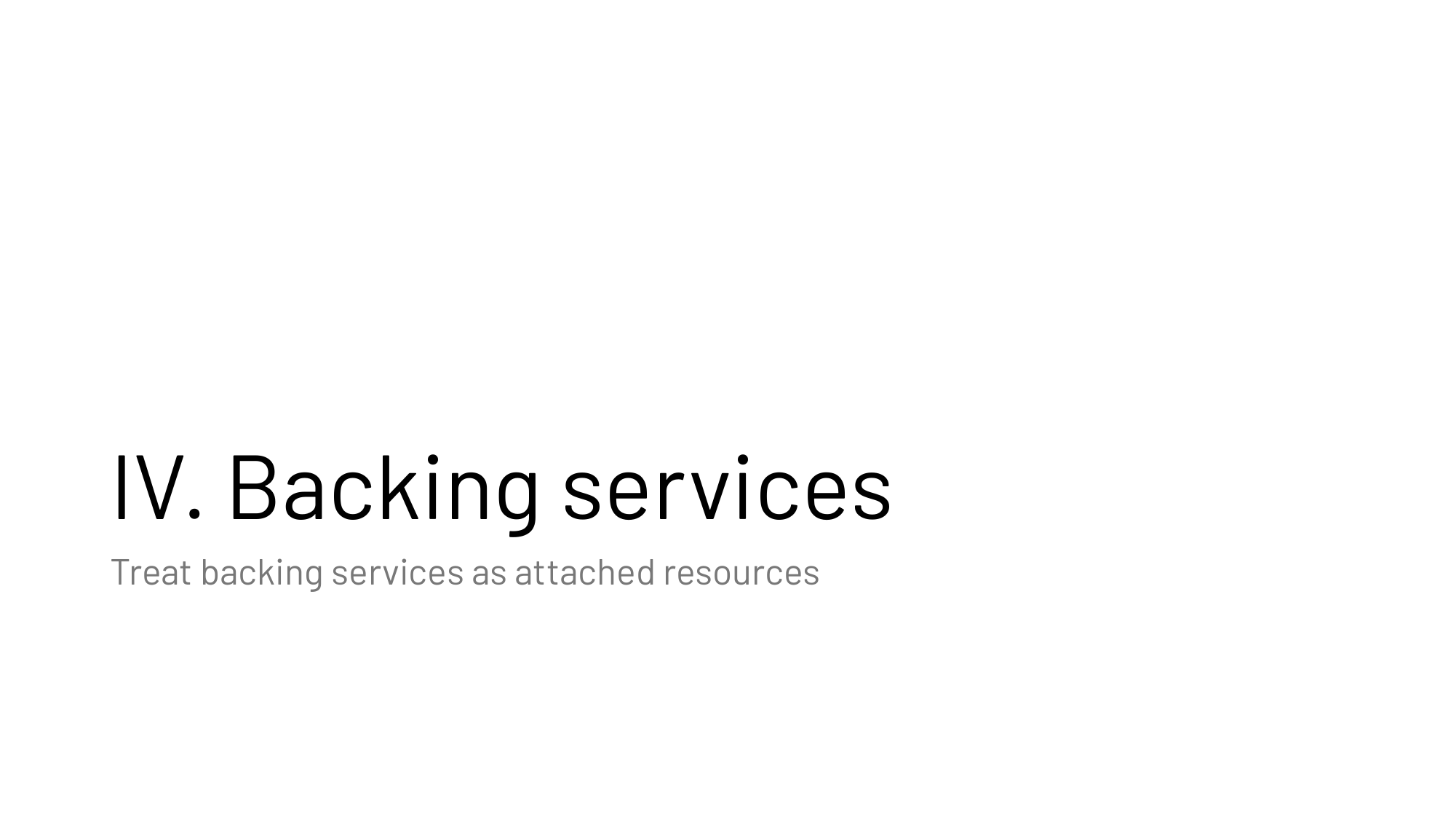

# IV. Backing services
Treat backing services as attached resources